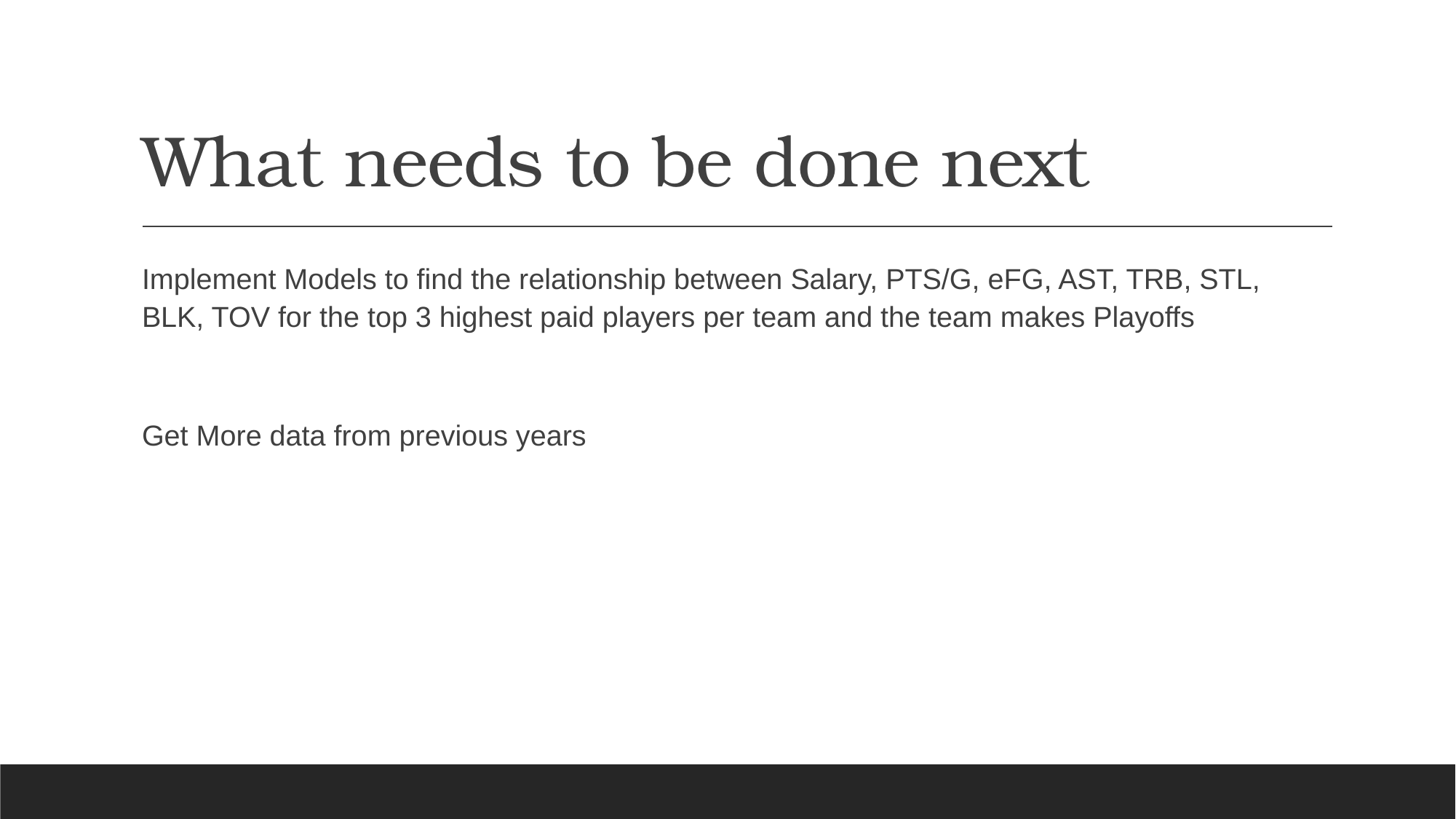

# What needs to be done next
Implement Models to find the relationship between Salary, PTS/G, eFG, AST, TRB, STL, BLK, TOV for the top 3 highest paid players per team and the team makes Playoffs

Get More data from previous years